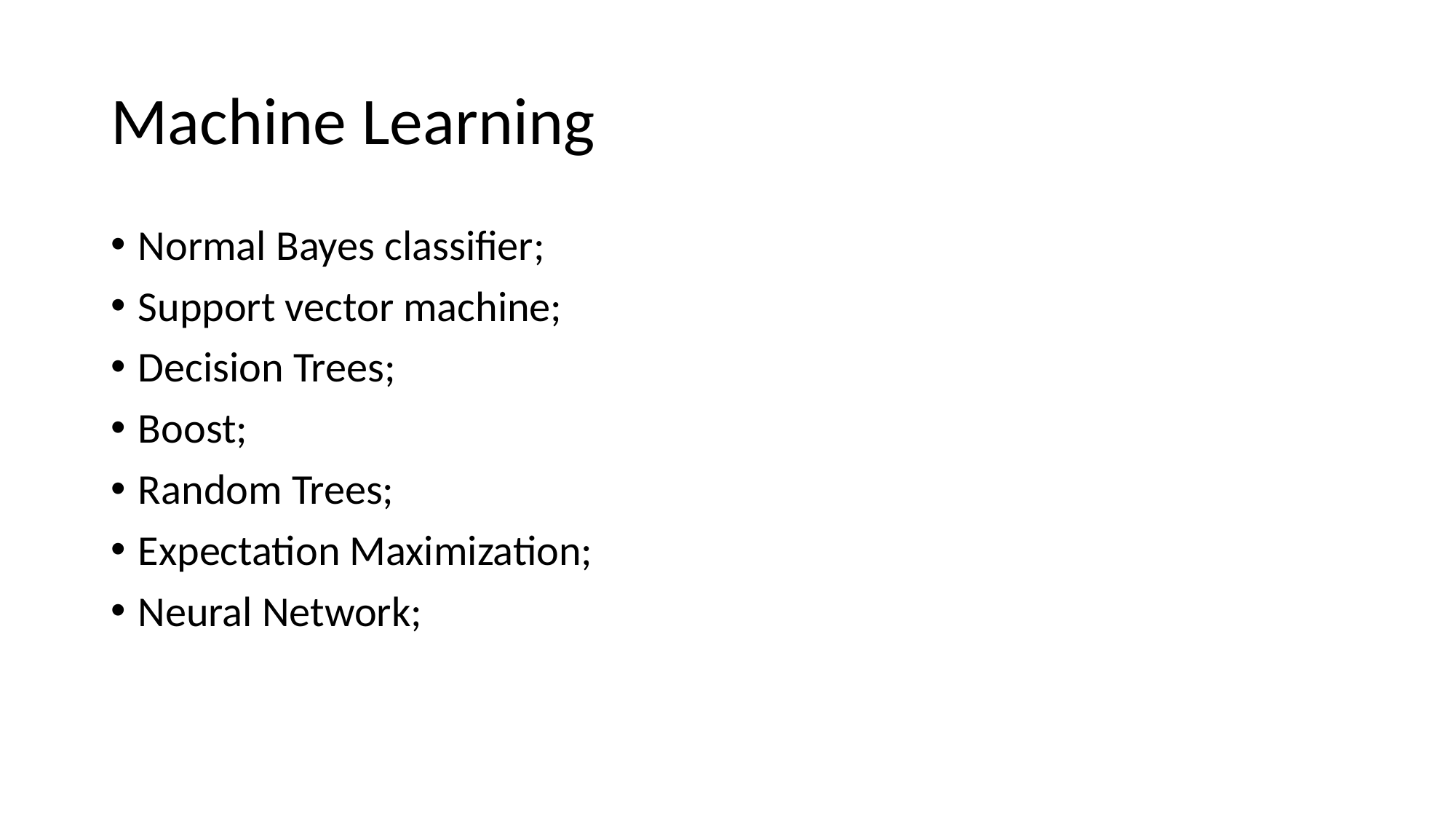

# Machine Learning
Normal Bayes classifier;
Support vector machine;
Decision Trees;
Boost;
Random Trees;
Expectation Maximization;
Neural Network;